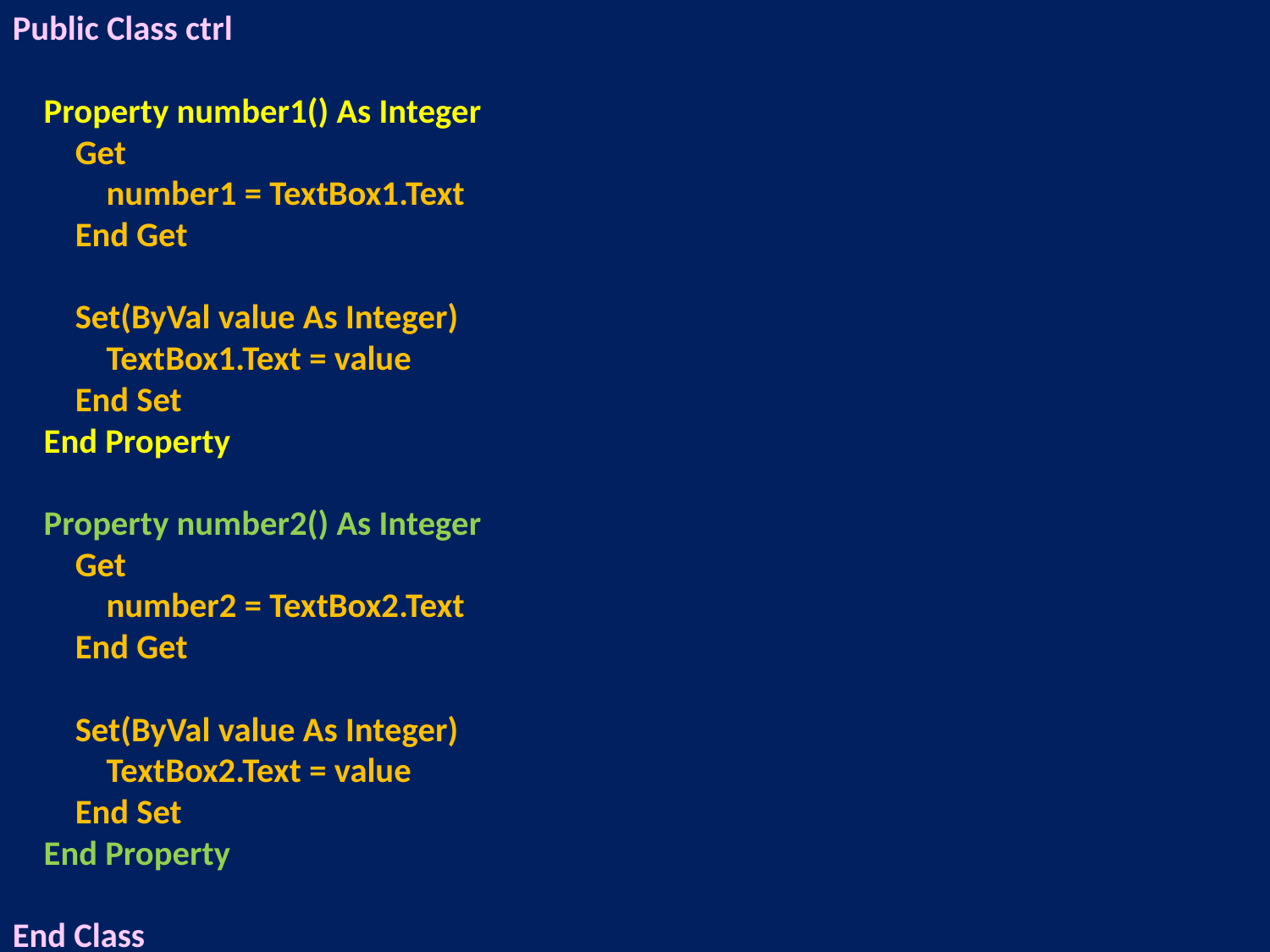

Public Class ctrl

    Property number1() As Integer
        Get
            number1 = TextBox1.Text
        End Get

        Set(ByVal value As Integer)
            TextBox1.Text = value
        End Set
    End Property

    Property number2() As Integer
        Get
            number2 = TextBox2.Text
        End Get

        Set(ByVal value As Integer)
            TextBox2.Text = value
        End Set
    End Property

End Class